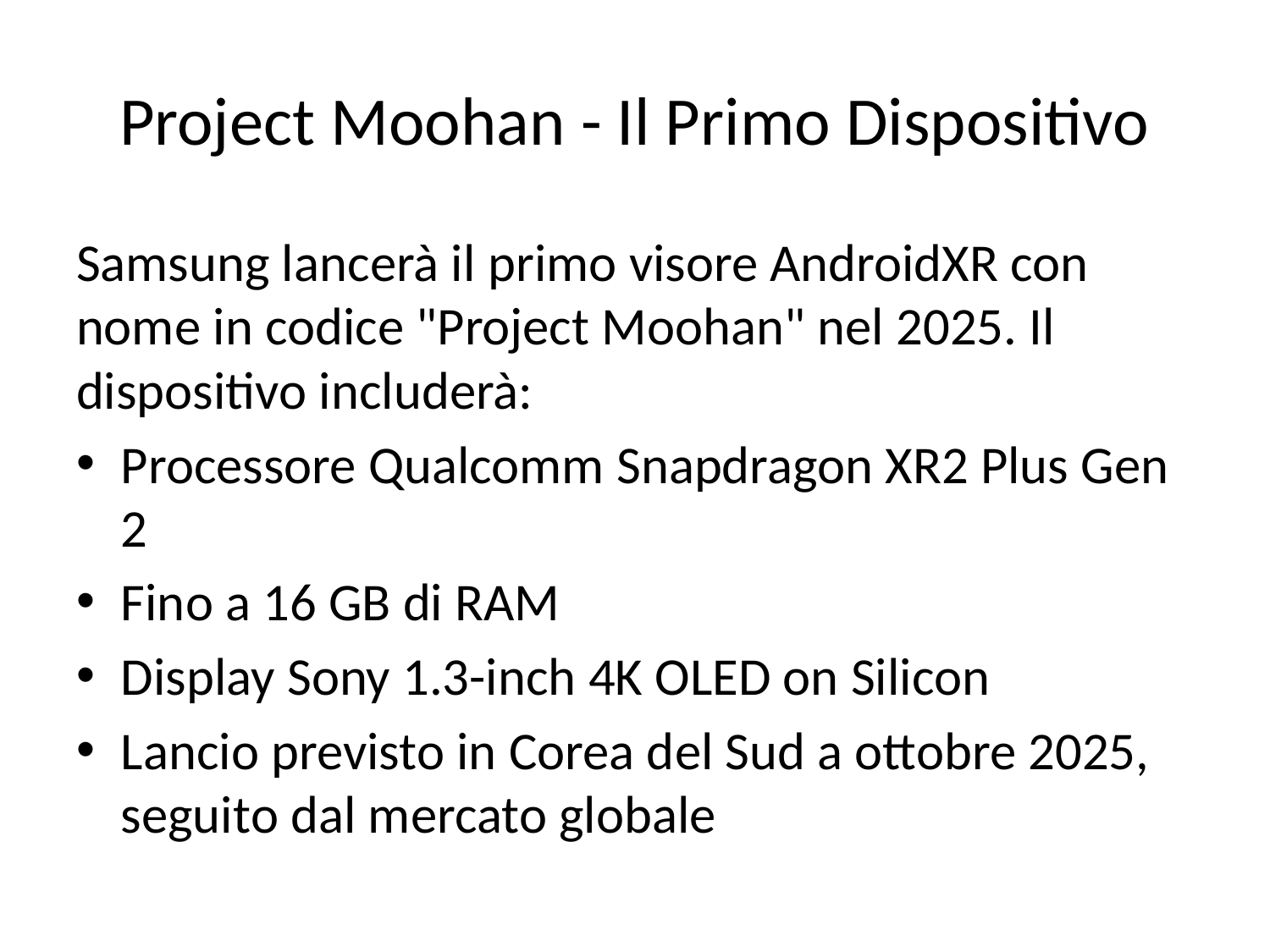

# Project Moohan - Il Primo Dispositivo
Samsung lancerà il primo visore AndroidXR con nome in codice "Project Moohan" nel 2025. Il dispositivo includerà:
Processore Qualcomm Snapdragon XR2 Plus Gen 2
Fino a 16 GB di RAM
Display Sony 1.3-inch 4K OLED on Silicon
Lancio previsto in Corea del Sud a ottobre 2025, seguito dal mercato globale